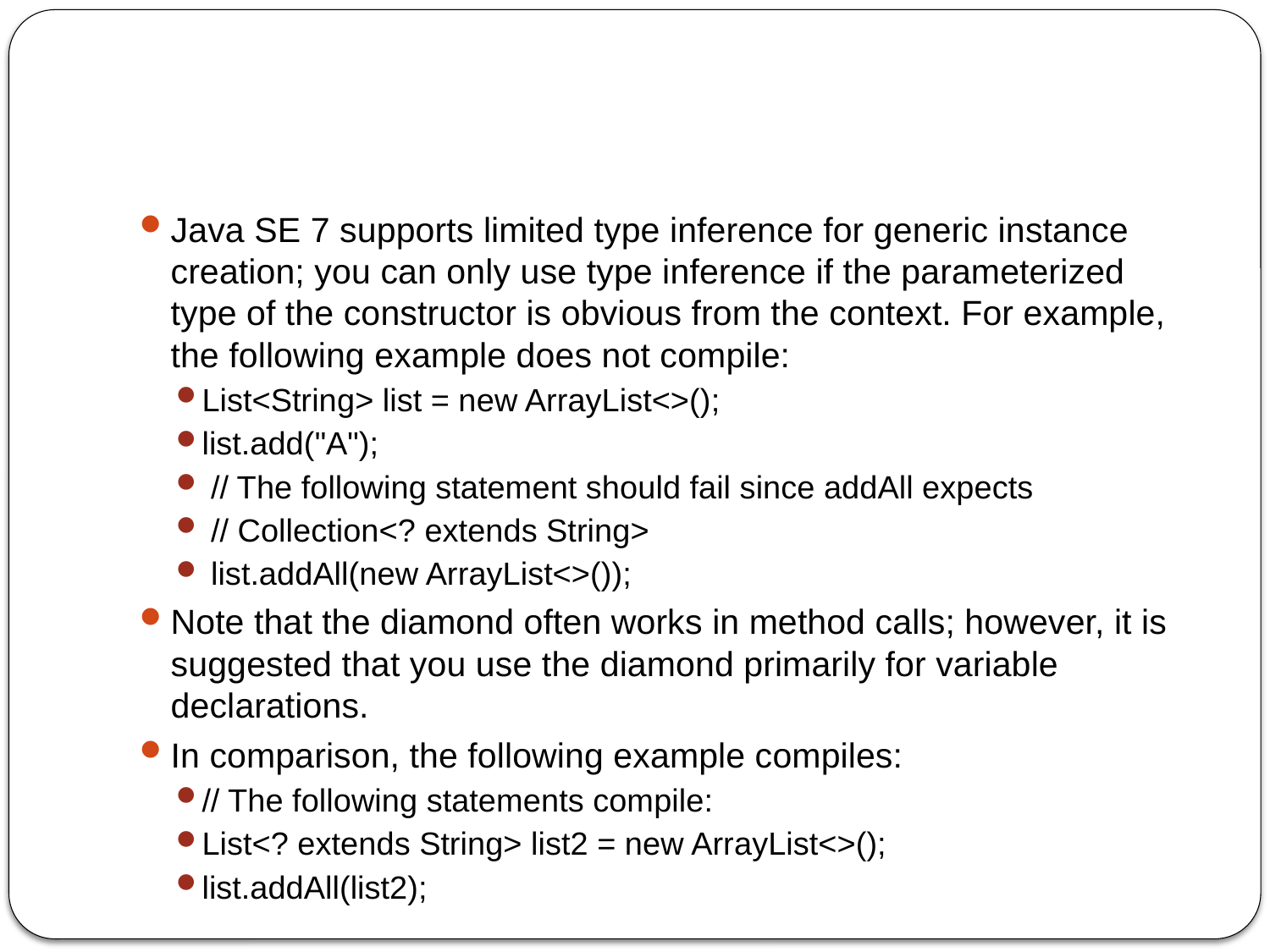

#
Java SE 7 supports limited type inference for generic instance creation; you can only use type inference if the parameterized type of the constructor is obvious from the context. For example, the following example does not compile:
List<String> list = new ArrayList<>();
list.add("A");
 // The following statement should fail since addAll expects
 // Collection<? extends String>
 list.addAll(new ArrayList<>());
Note that the diamond often works in method calls; however, it is suggested that you use the diamond primarily for variable declarations.
In comparison, the following example compiles:
// The following statements compile:
List<? extends String> list2 = new ArrayList<>();
list.addAll(list2);